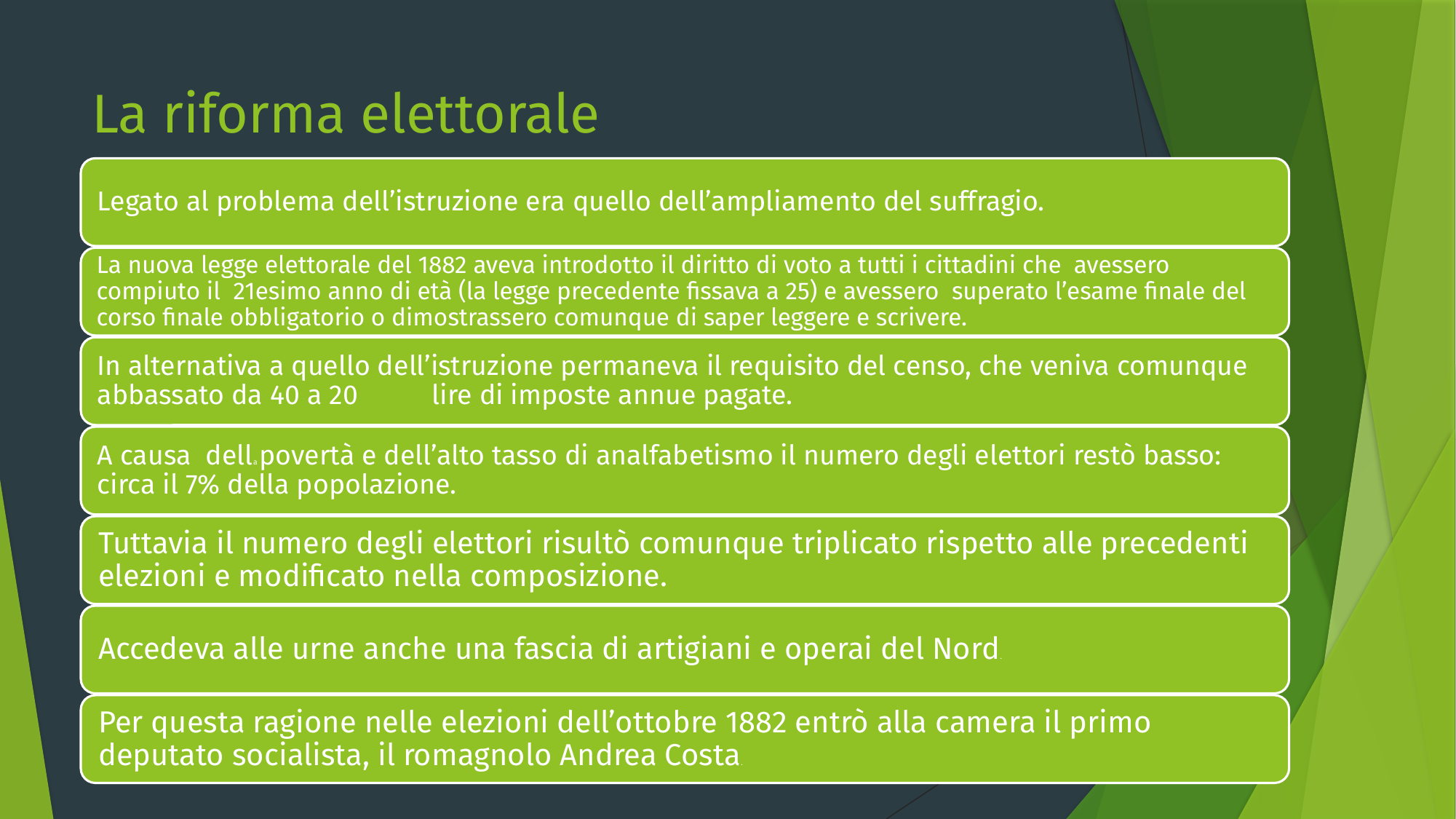

# La riforma elettorale
Legato al problema dell’istruzione era quello dell’ampliamento del suffragio.
La nuova legge elettorale del 1882 aveva introdotto il diritto di voto a tutti i cittadini che  avessero compiuto il  21esimo anno di età (la legge precedente fissava a 25) e avessero  superato l’esame finale del corso finale obbligatorio o dimostrassero comunque di saper leggere e scrivere.
In alternativa a quello dell’istruzione permaneva il requisito del censo, che veniva comunque abbassato da 40 a 20 	 lire di imposte annue pagate.
A causa  della povertà e dell’alto tasso di analfabetismo il numero degli elettori restò basso: circa il 7% della popolazione.
Tuttavia il numero degli elettori risultò comunque triplicato rispetto alle precedenti elezioni e modificato nella composizione.
Accedeva alle urne anche una fascia di artigiani e operai del Nord.
Per questa ragione nelle elezioni dell’ottobre 1882 entrò alla camera il primo deputato socialista, il romagnolo Andrea Costa.